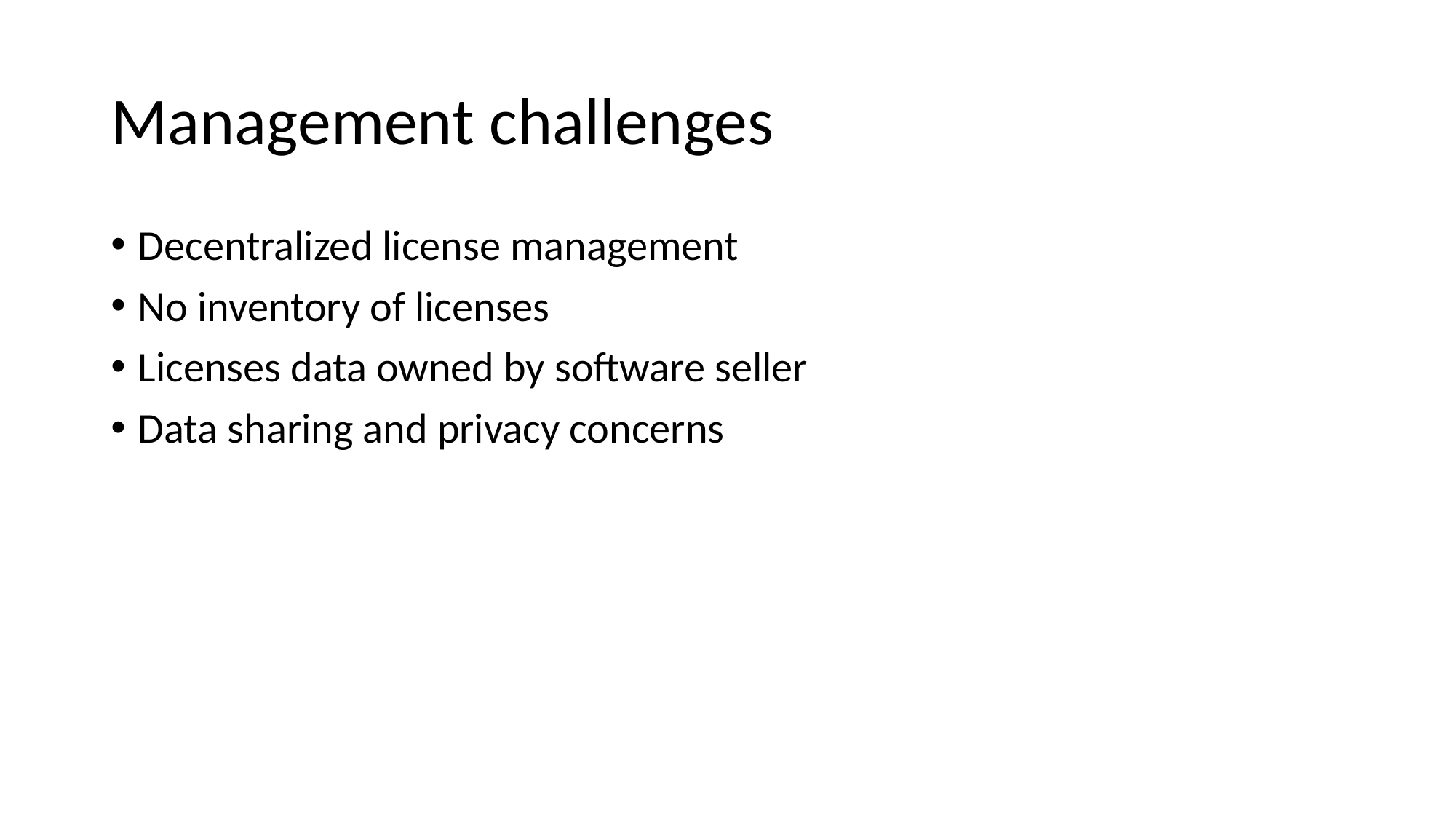

# Management challenges
Decentralized license management
No inventory of licenses
Licenses data owned by software seller
Data sharing and privacy concerns